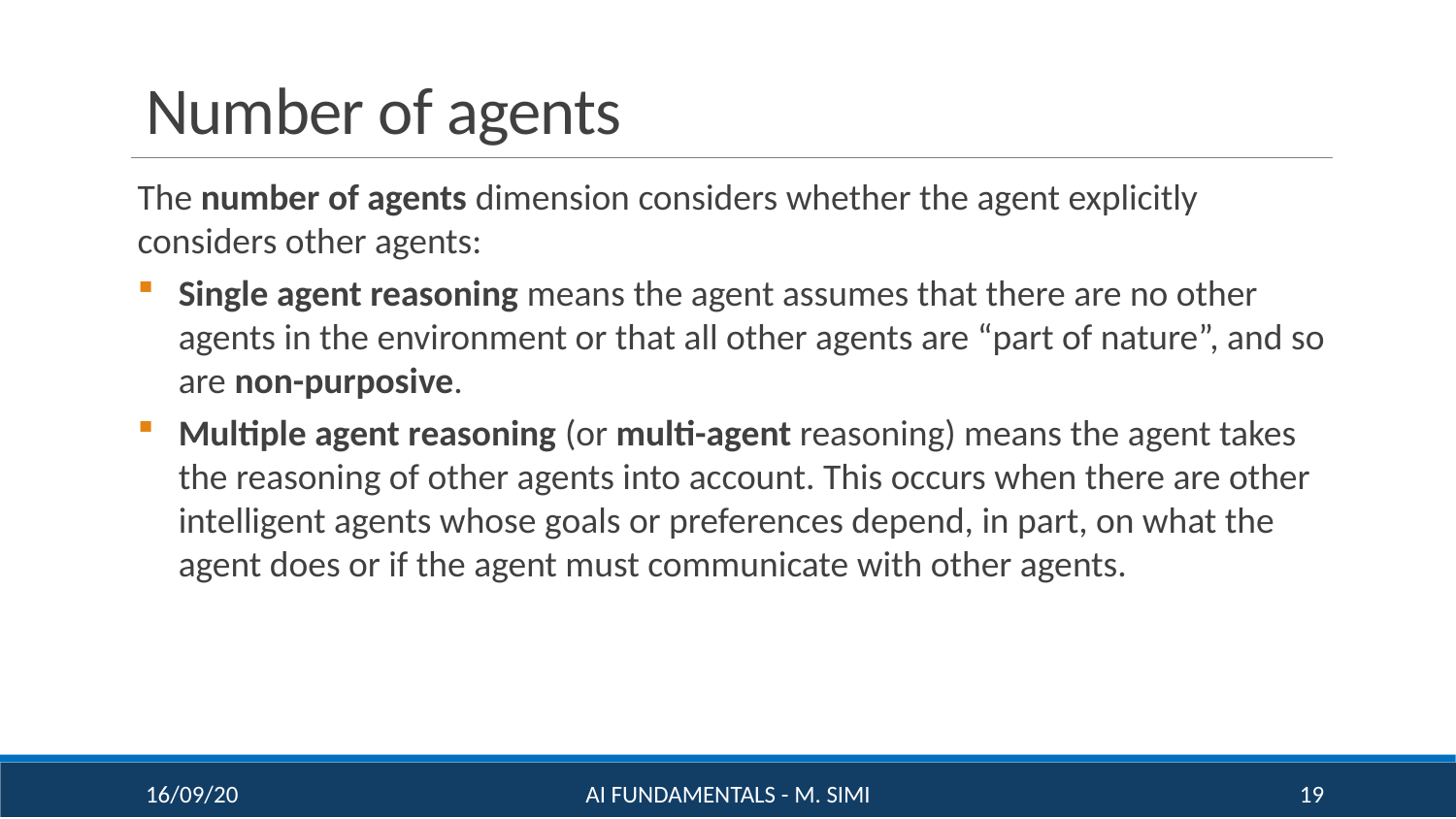

# Number of agents
The number of agents dimension considers whether the agent explicitly considers other agents:
Single agent reasoning means the agent assumes that there are no other agents in the environment or that all other agents are “part of nature”, and so are non-purposive.
Multiple agent reasoning (or multi-agent reasoning) means the agent takes the reasoning of other agents into account. This occurs when there are other intelligent agents whose goals or preferences depend, in part, on what the agent does or if the agent must communicate with other agents.
16/09/20
AI Fundamentals - M. Simi
19